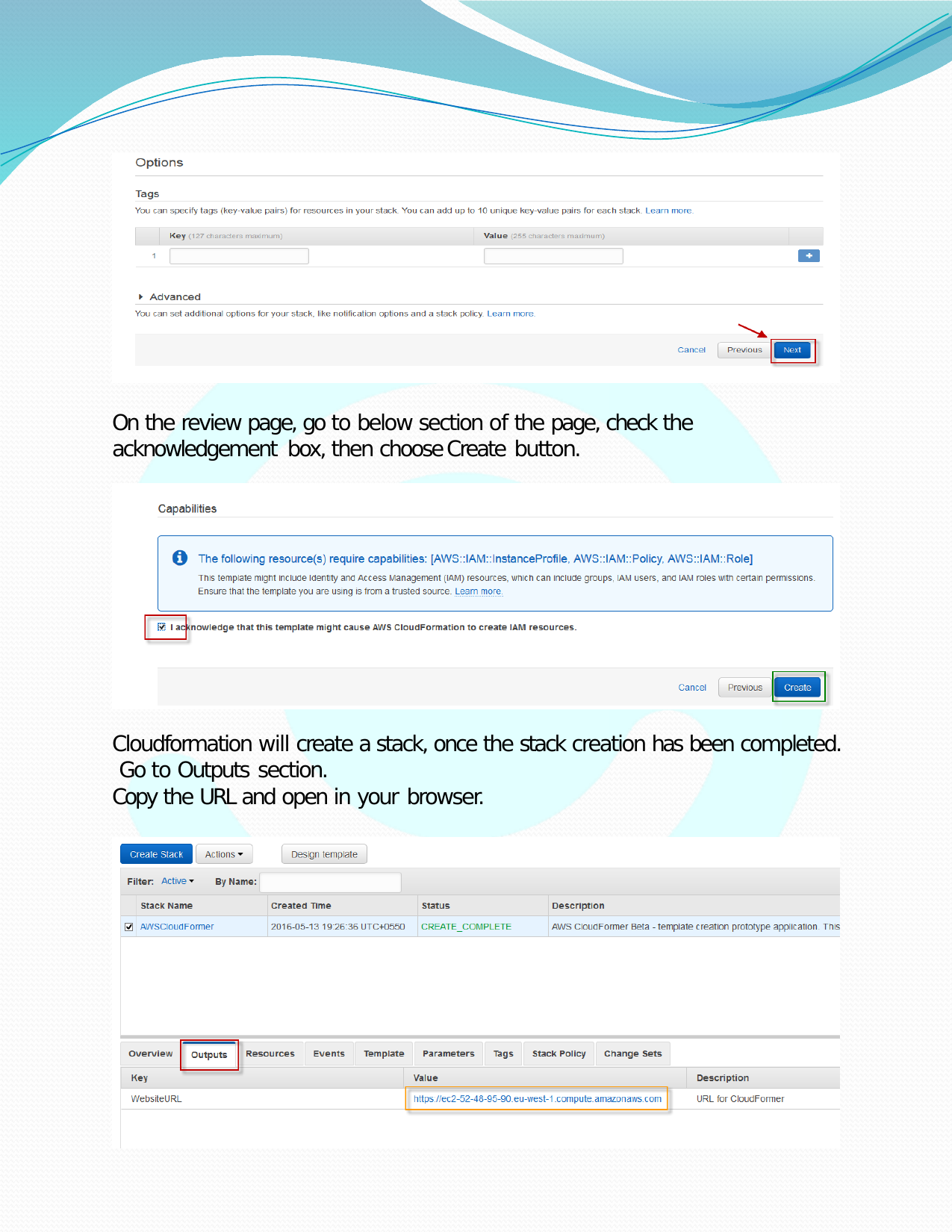

On the review page, go to below section of the page, check the acknowledgement  box, then choose Create button.
Cloudformation will create a stack, once the stack creation has been completed.  Go to Outputs section.
Copy the URL and open in your browser.